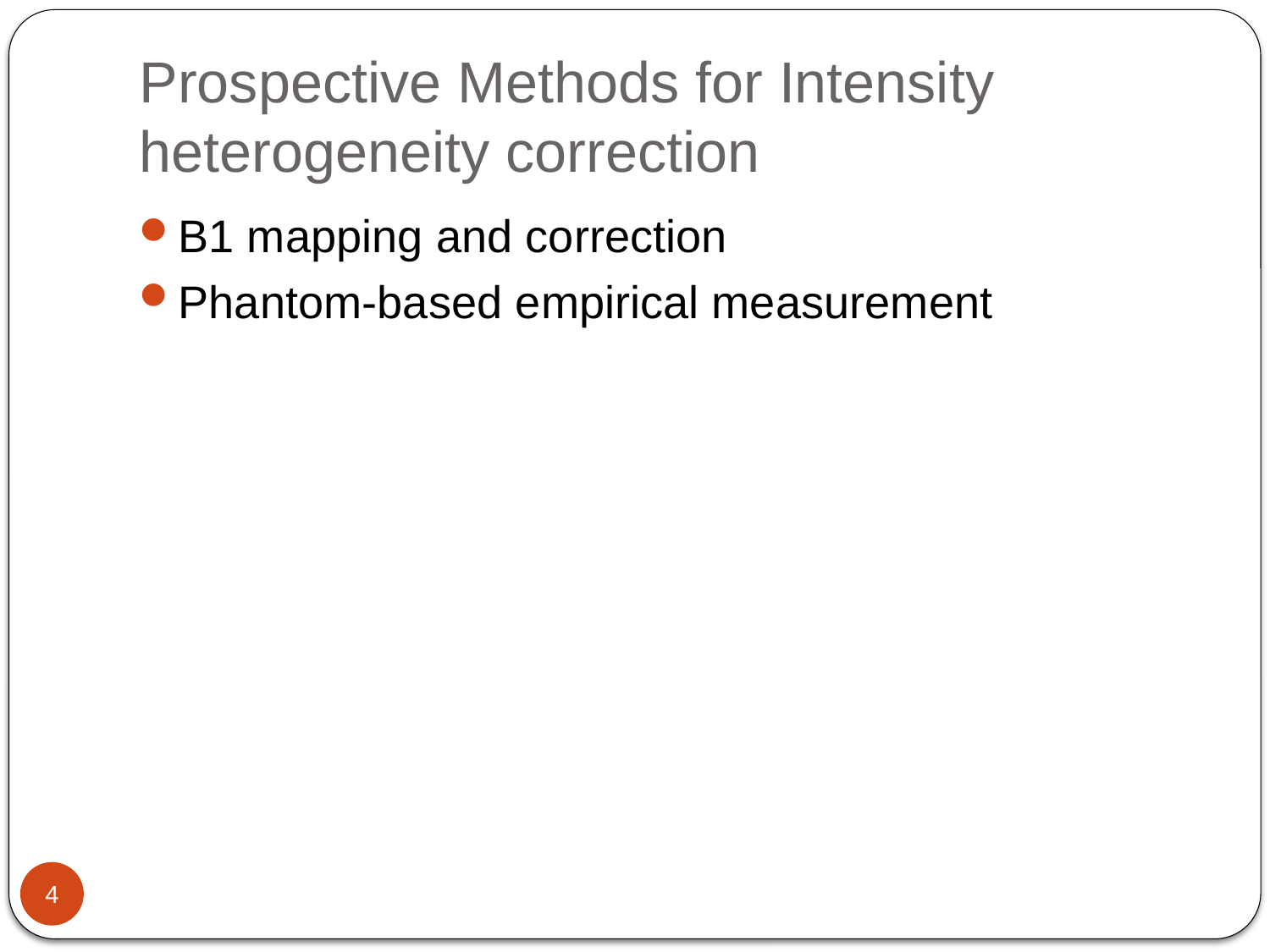

# Prospective Methods for Intensity heterogeneity correction
B1 mapping and correction
Phantom-based empirical measurement
4